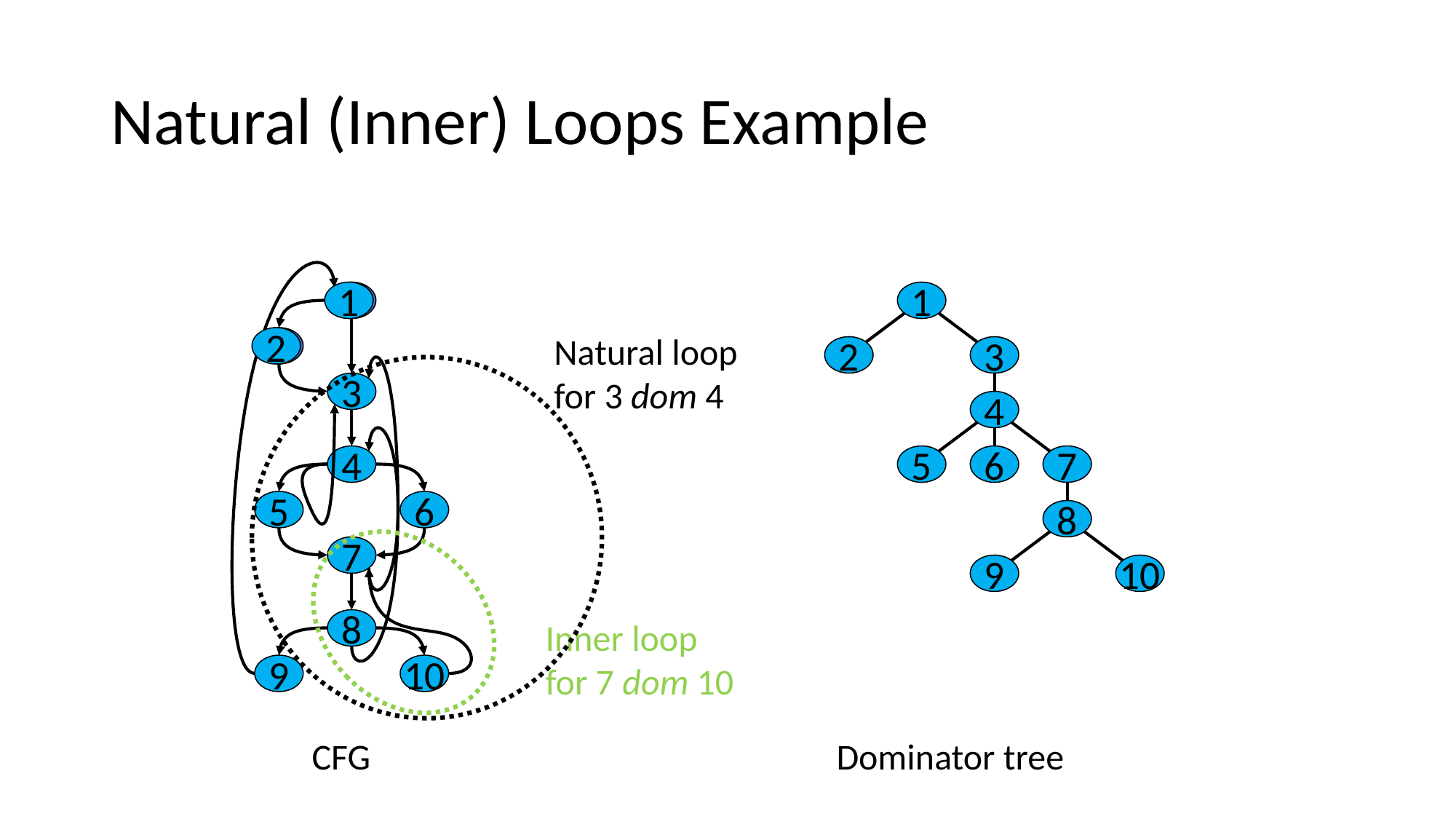

# Natural (Inner) Loops Example
1
1
1
Natural loop
for 3 dom 4
2
2
2
3

3
4
4
5
6
7
5
6
8

7
9
10
8
Inner loop
for 7 dom 10
9
10
CFG
Dominator tree